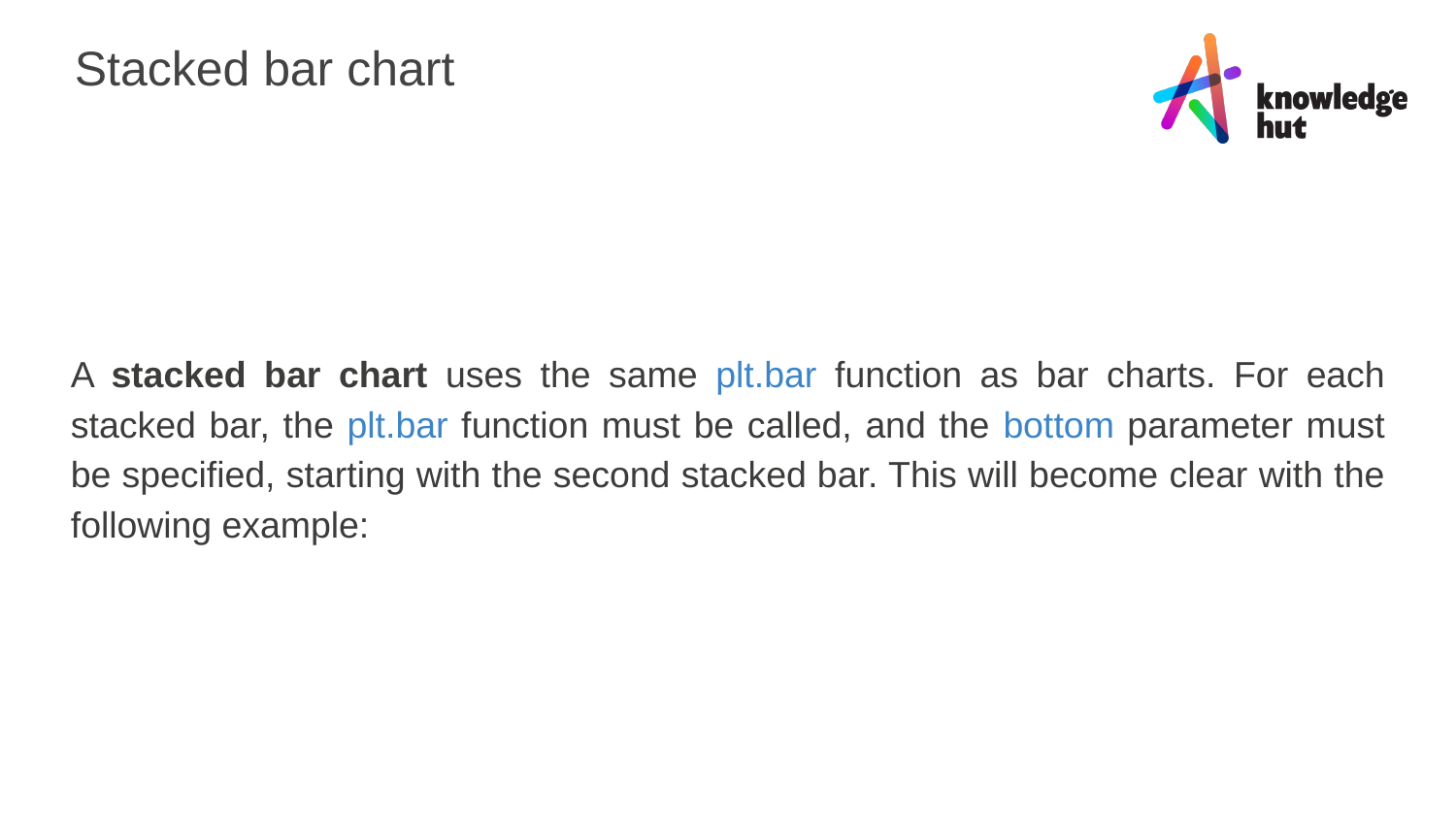

Stacked bar chart
A stacked bar chart uses the same plt.bar function as bar charts. For each stacked bar, the plt.bar function must be called, and the bottom parameter must be specified, starting with the second stacked bar. This will become clear with the following example: